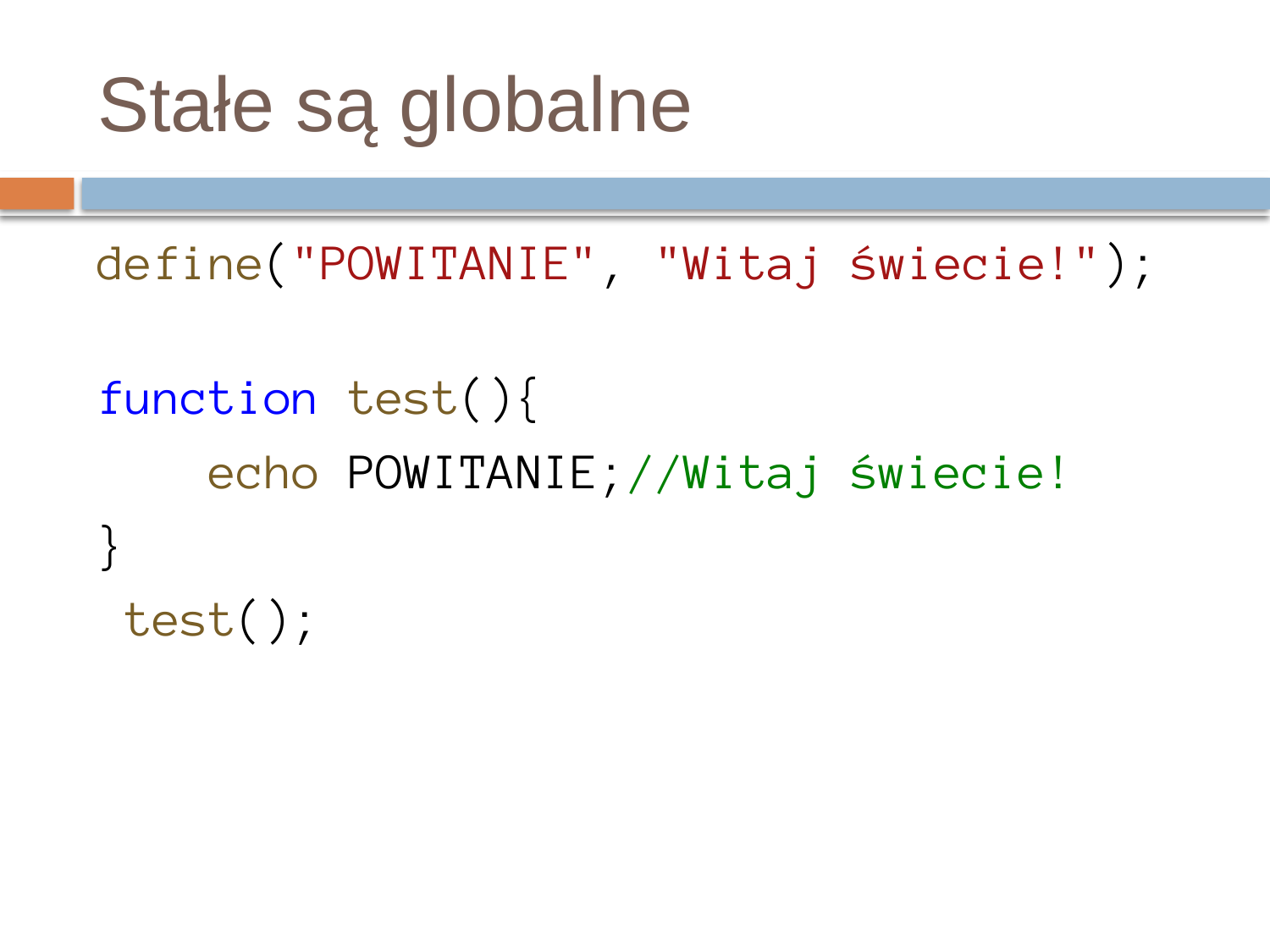

# Stałe są globalne
define("POWITANIE", "Witaj świecie!");
function test(){
    echo POWITANIE;//Witaj świecie!
}
 test();